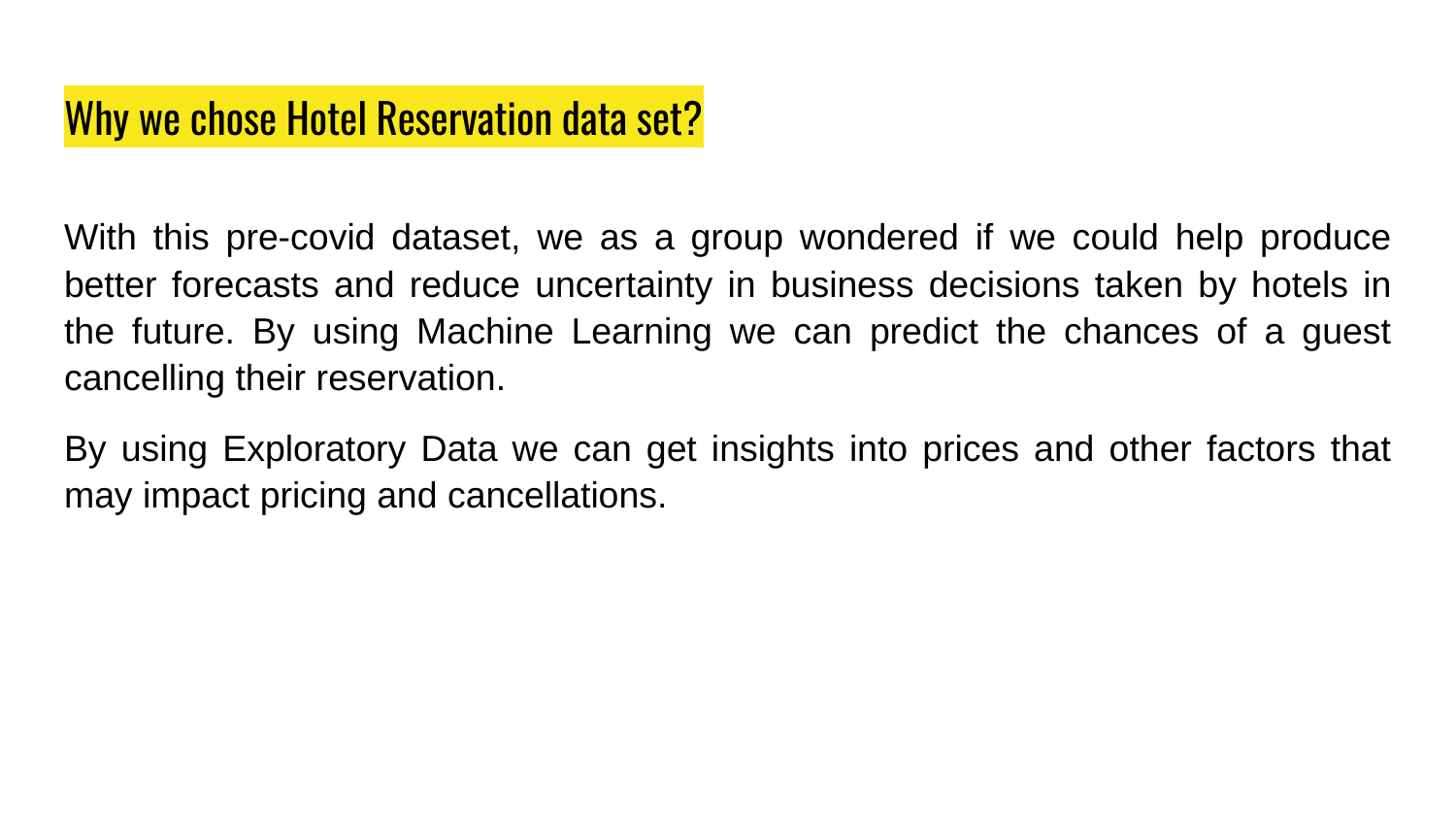

# Why we chose Hotel Reservation data set?
With this pre-covid dataset, we as a group wondered if we could help produce better forecasts and reduce uncertainty in business decisions taken by hotels in the future. By using Machine Learning we can predict the chances of a guest cancelling their reservation.
By using Exploratory Data we can get insights into prices and other factors that may impact pricing and cancellations.